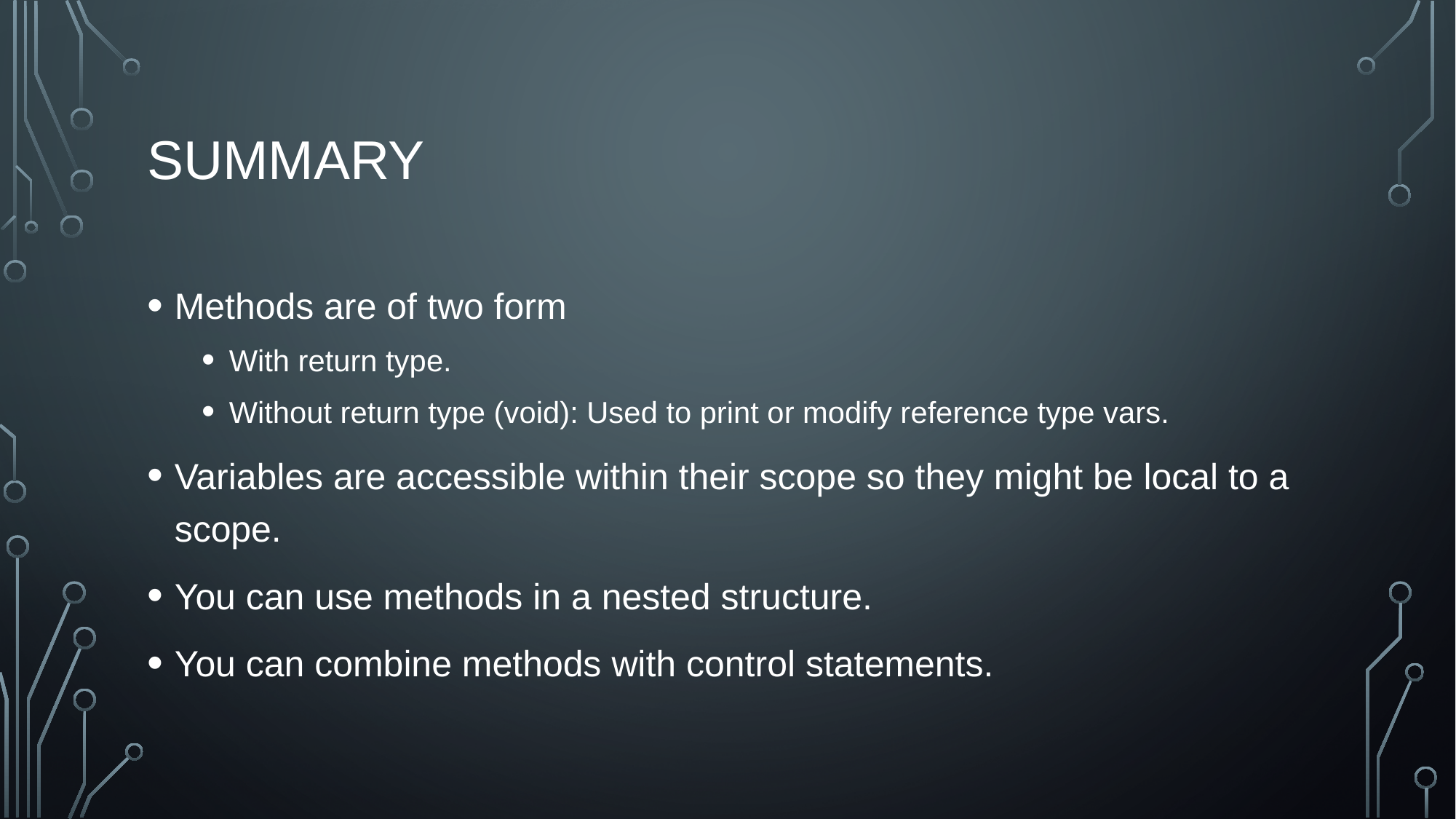

# Summary
Methods are of two form
With return type.
Without return type (void): Used to print or modify reference type vars.
Variables are accessible within their scope so they might be local to a scope.
You can use methods in a nested structure.
You can combine methods with control statements.